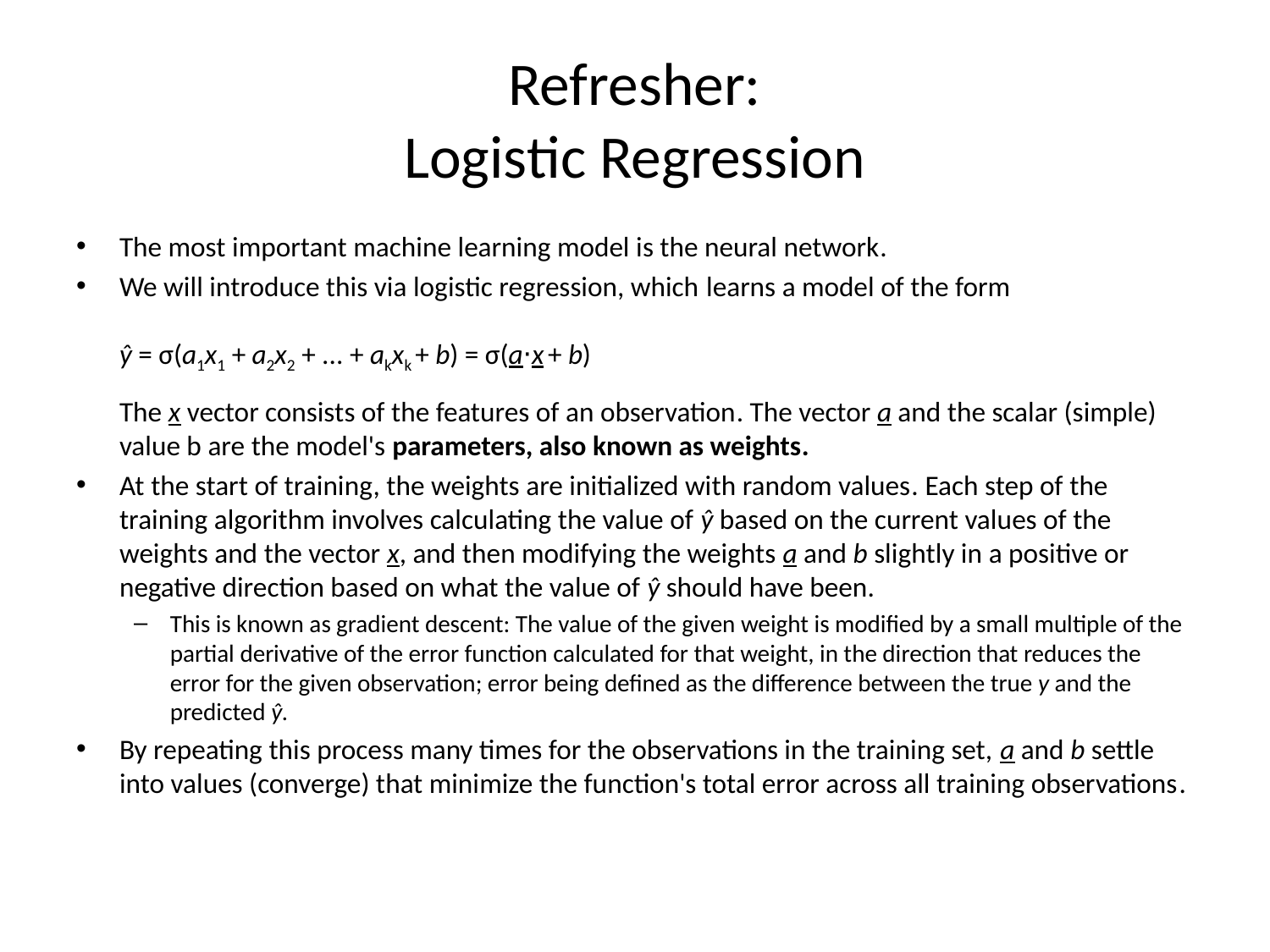

# Refresher: Logistic Regression
The most important machine learning model is the neural network.
We will introduce this via logistic regression, which learns a model of the form
ŷ = σ(a1x1 + a2x2 + ... + akxk + b) = σ(a⋅x + b)
The x vector consists of the features of an observation. The vector a and the scalar (simple) value b are the model's parameters, also known as weights.
At the start of training, the weights are initialized with random values. Each step of the training algorithm involves calculating the value of ŷ based on the current values of the weights and the vector x, and then modifying the weights a and b slightly in a positive or negative direction based on what the value of ŷ​ should have been.
This is known as gradient descent: The value of the given weight is modified by a small multiple of the partial derivative of the error function calculated for that weight, in the direction that reduces the error for the given observation; error being defined as the difference between the true y and the predicted ŷ.
By repeating this process many times for the observations in the training set, a and b settle into values (converge) that minimize the function's total error across all training observations.